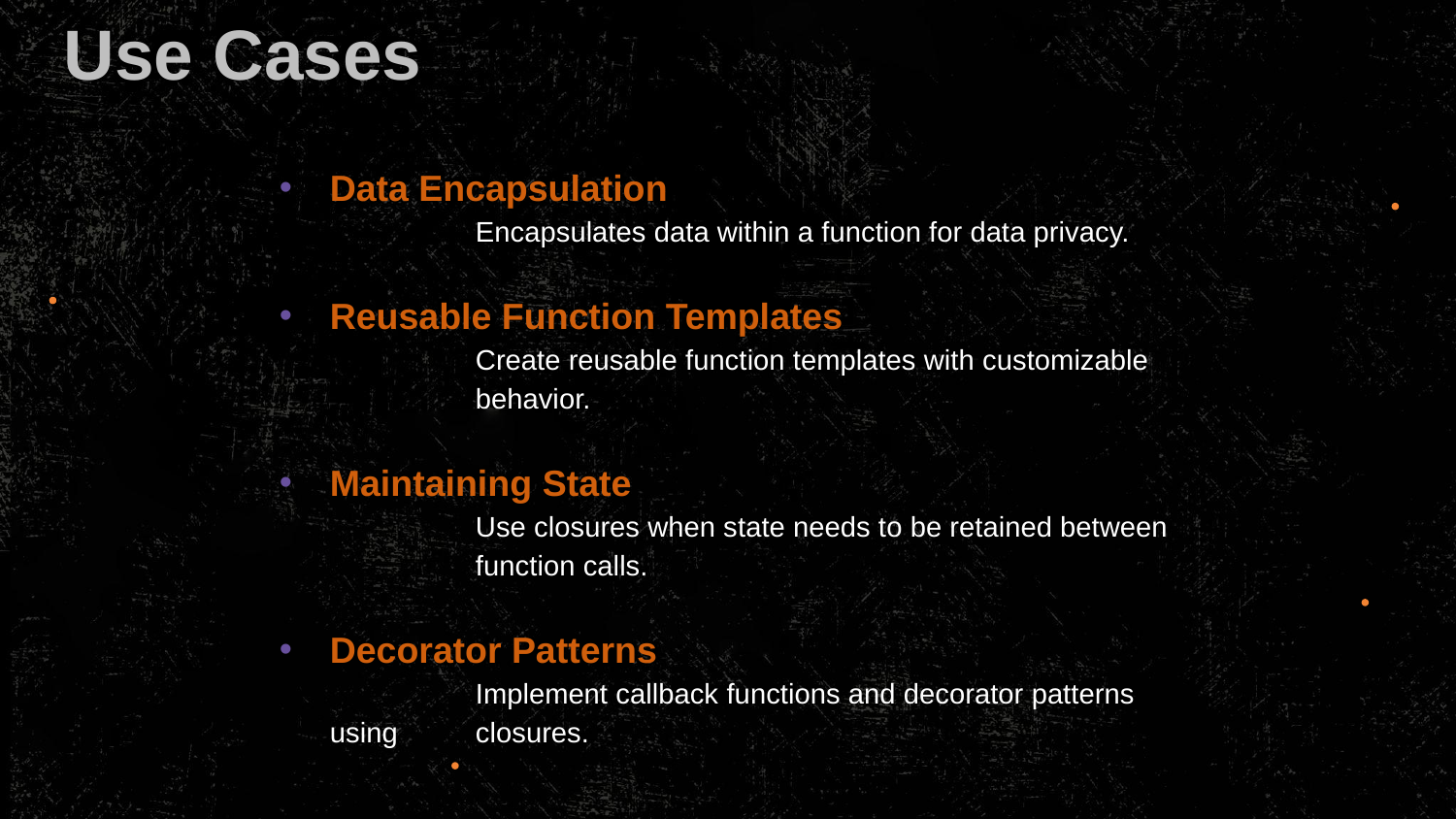

Use Cases
Data Encapsulation
	Encapsulates data within a function for data privacy.

Reusable Function Templates
	Create reusable function templates with customizable 	behavior.

Maintaining State
	Use closures when state needs to be retained between 	function calls.

Decorator Patterns
	Implement callback functions and decorator patterns using 	closures.